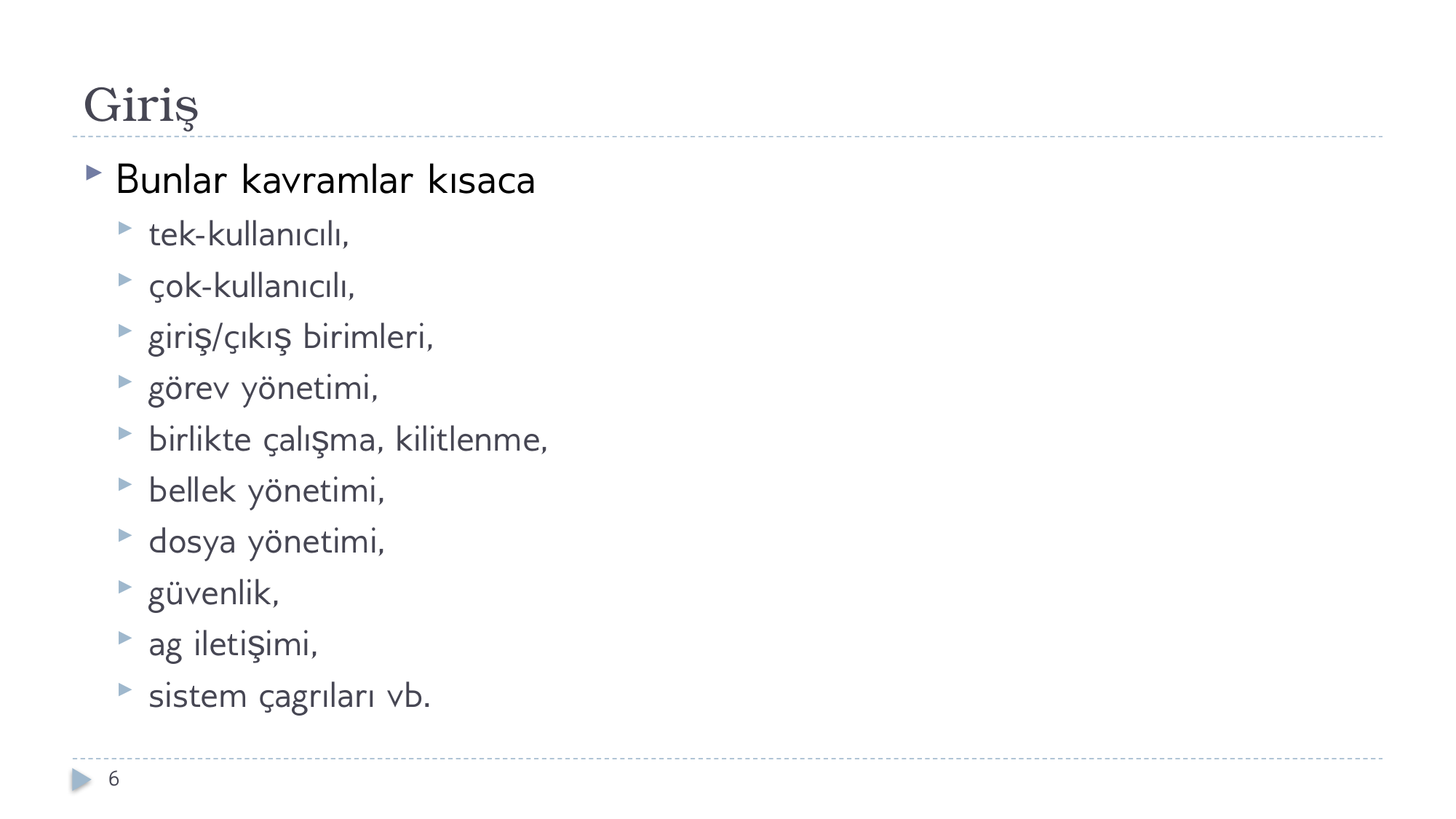

# Giriş
Bunlar kavramlar kısaca
tek-kullanıcılı,
çok-kullanıcılı,
giriş/çıkış birimleri,
görev yönetimi,
birlikte çalışma, kilitlenme,
bellek yönetimi,
dosya yönetimi,
güvenlik,
ag iletişimi,
sistem çagrıları vb.
6